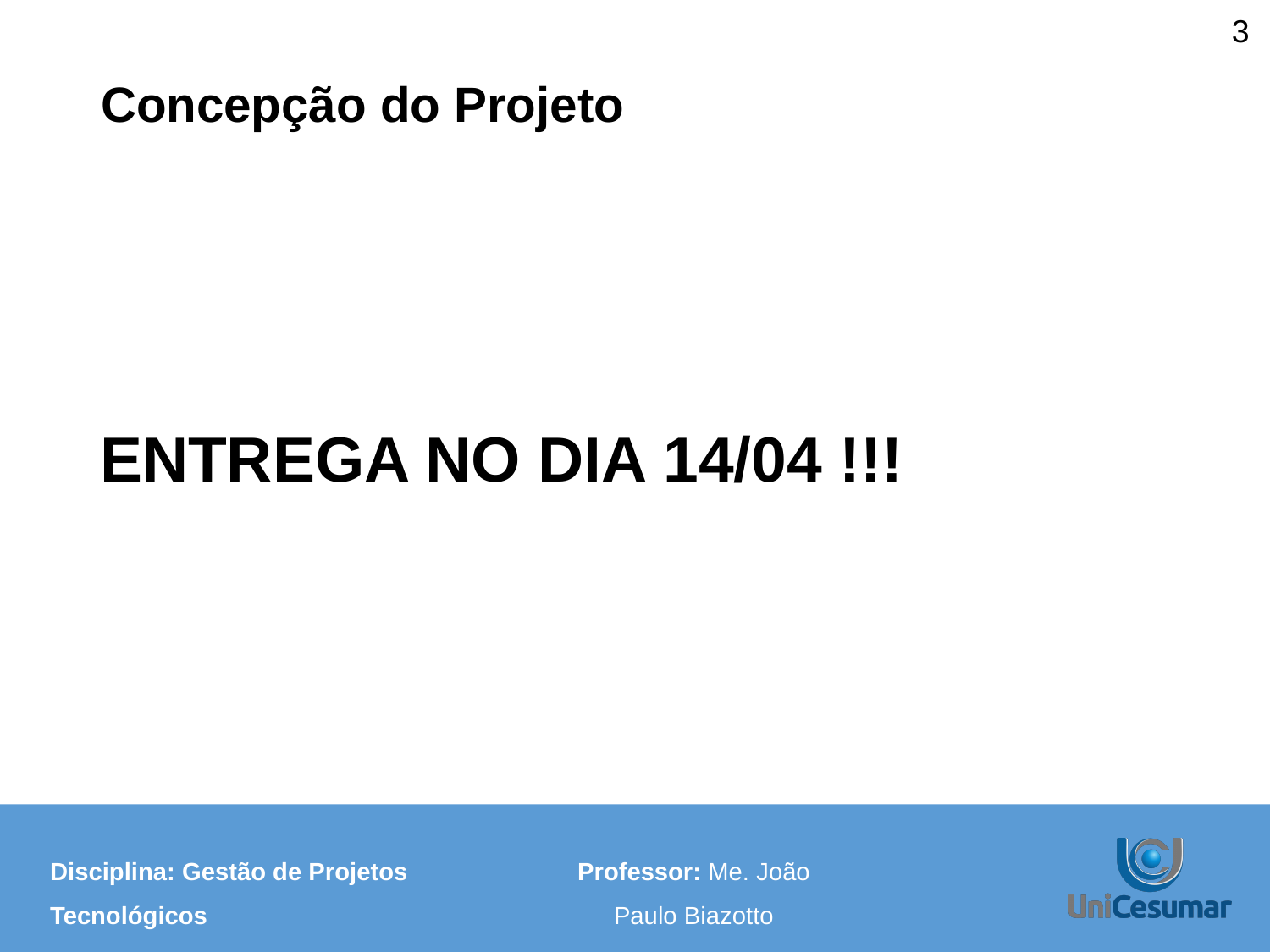

3
# Concepção do Projeto

ENTREGA NO DIA 14/04 !!!